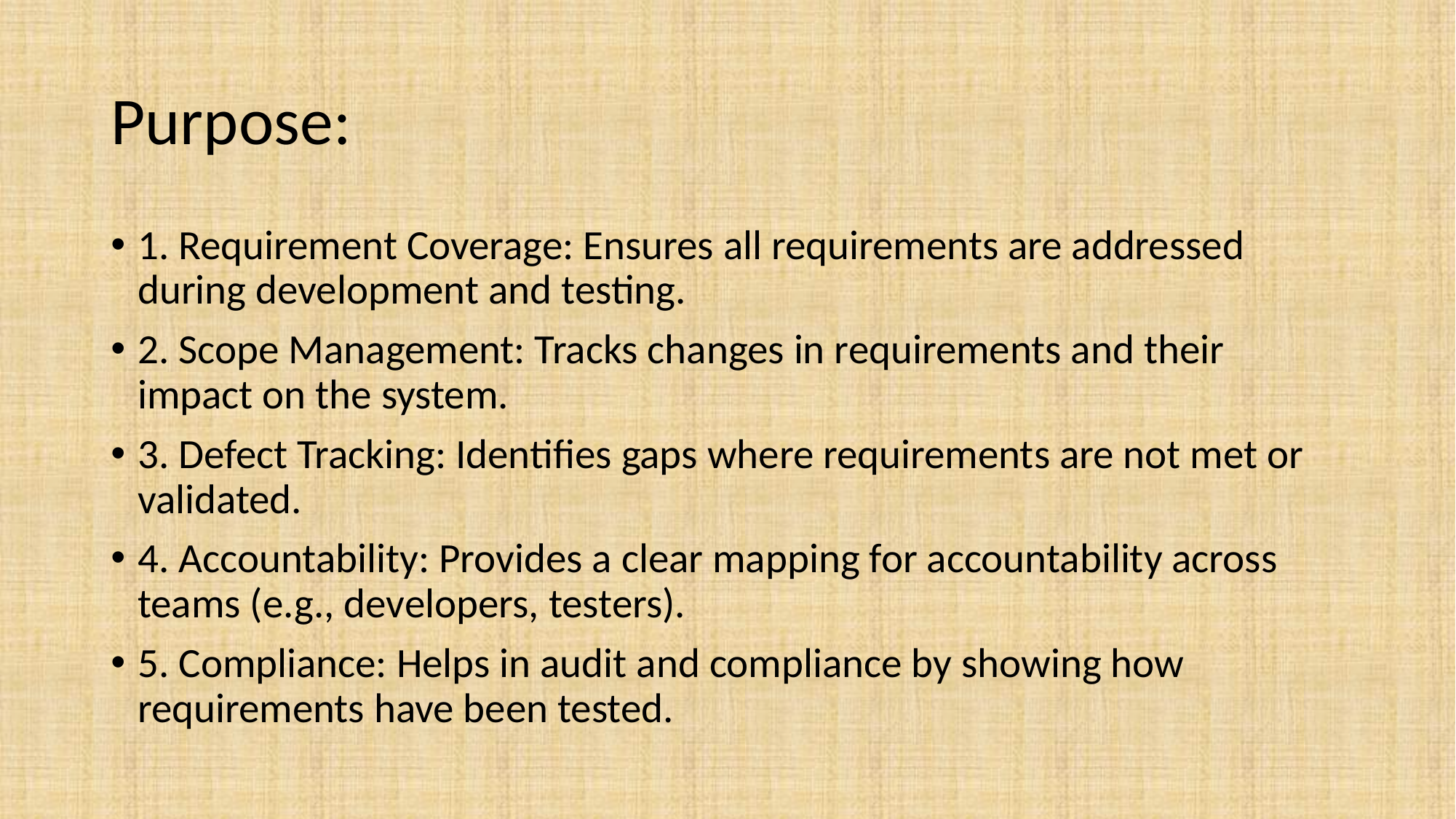

# Purpose:
1. Requirement Coverage: Ensures all requirements are addressed during development and testing.
2. Scope Management: Tracks changes in requirements and their impact on the system.
3. Defect Tracking: Identifies gaps where requirements are not met or validated.
4. Accountability: Provides a clear mapping for accountability across teams (e.g., developers, testers).
5. Compliance: Helps in audit and compliance by showing how requirements have been tested.